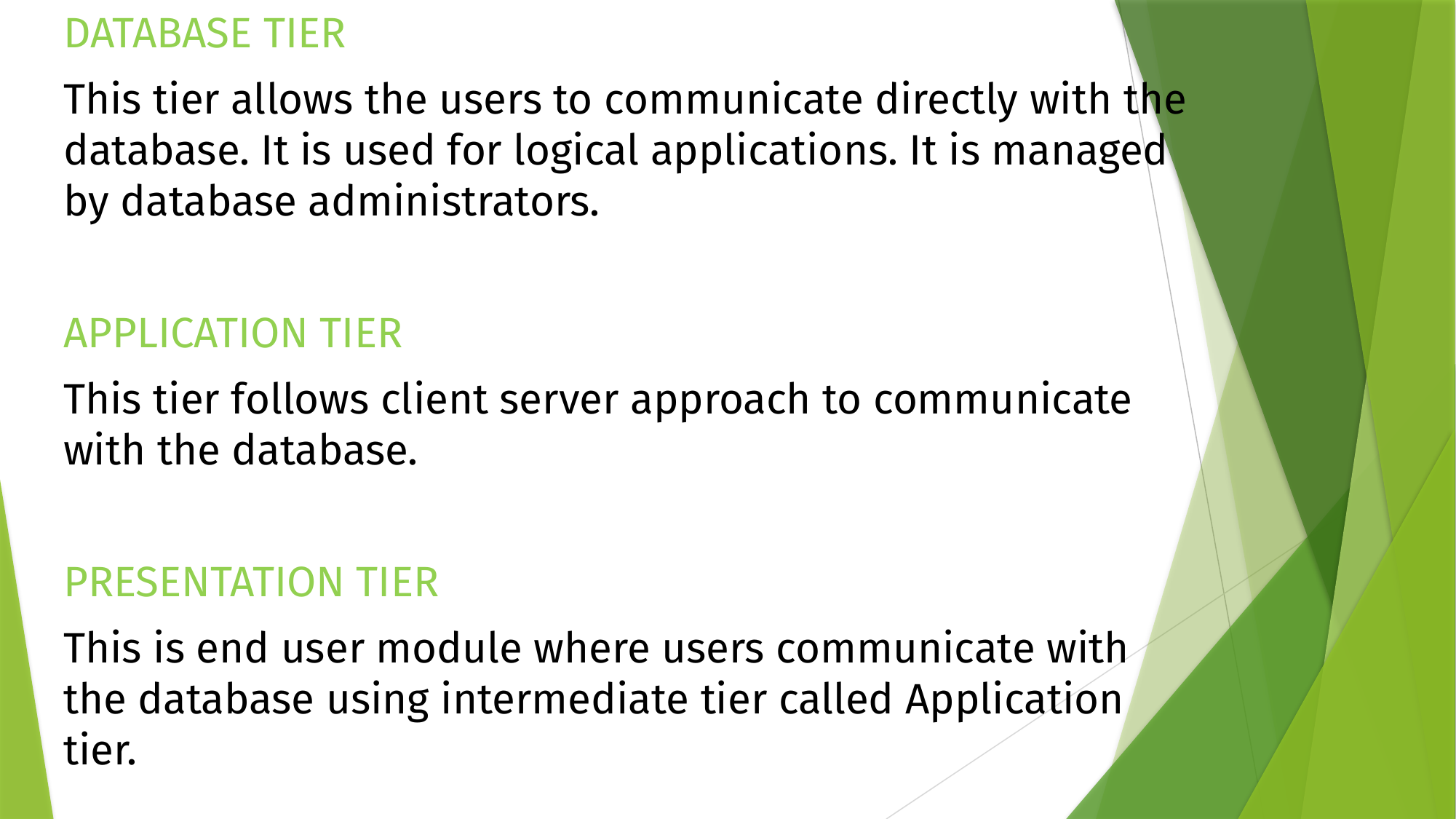

DATABASE TIER
This tier allows the users to communicate directly with the database. It is used for logical applications. It is managed by database administrators.

APPLICATION TIER
This tier follows client server approach to communicate with the database.

PRESENTATION TIER
This is end user module where users communicate with the database using intermediate tier called Application tier.